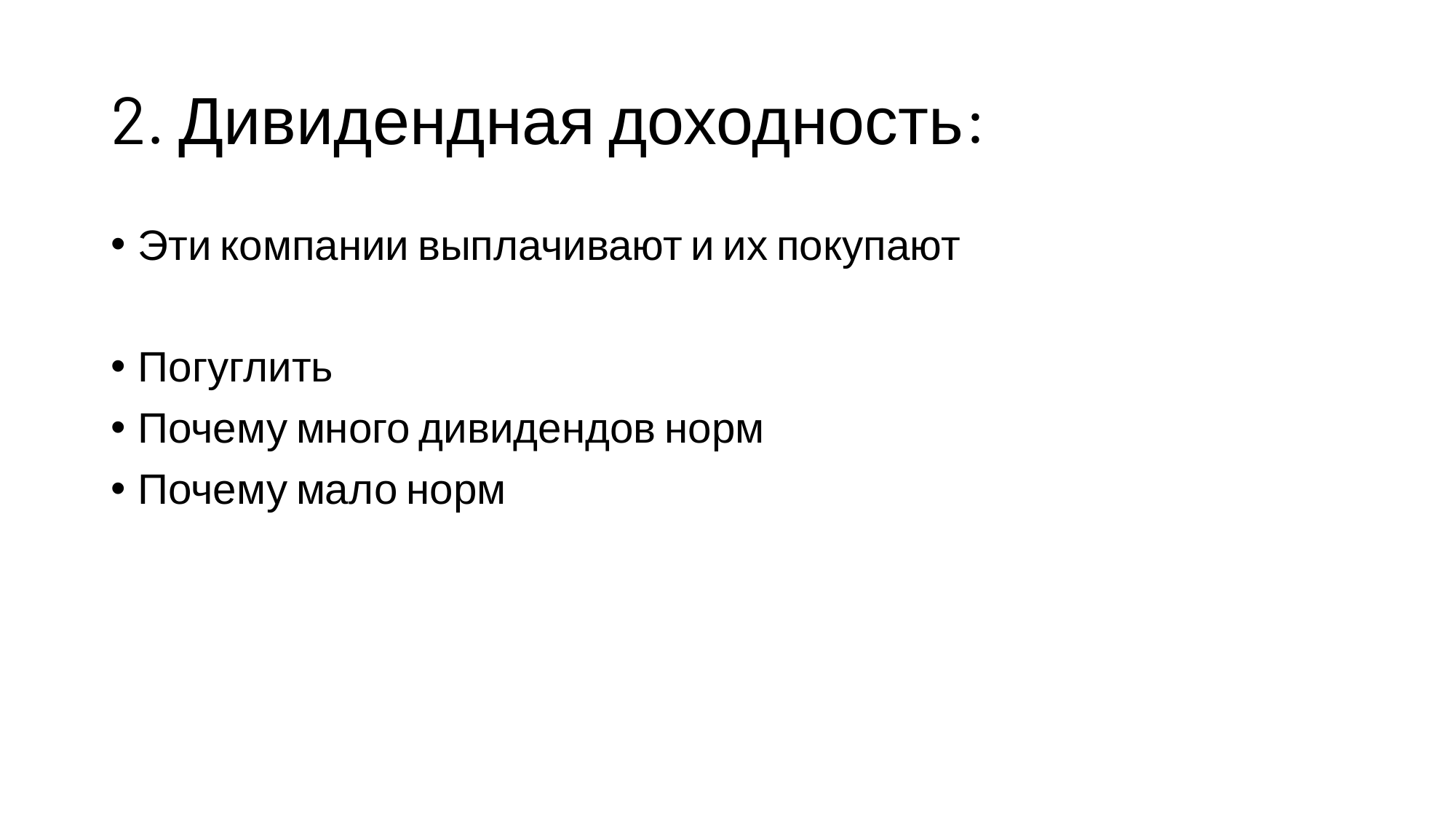

# 2. Дивидендная доходность:
Эти компании выплачивают и их покупают

Погуглить
Почему много дивидендов норм
Почему мало норм